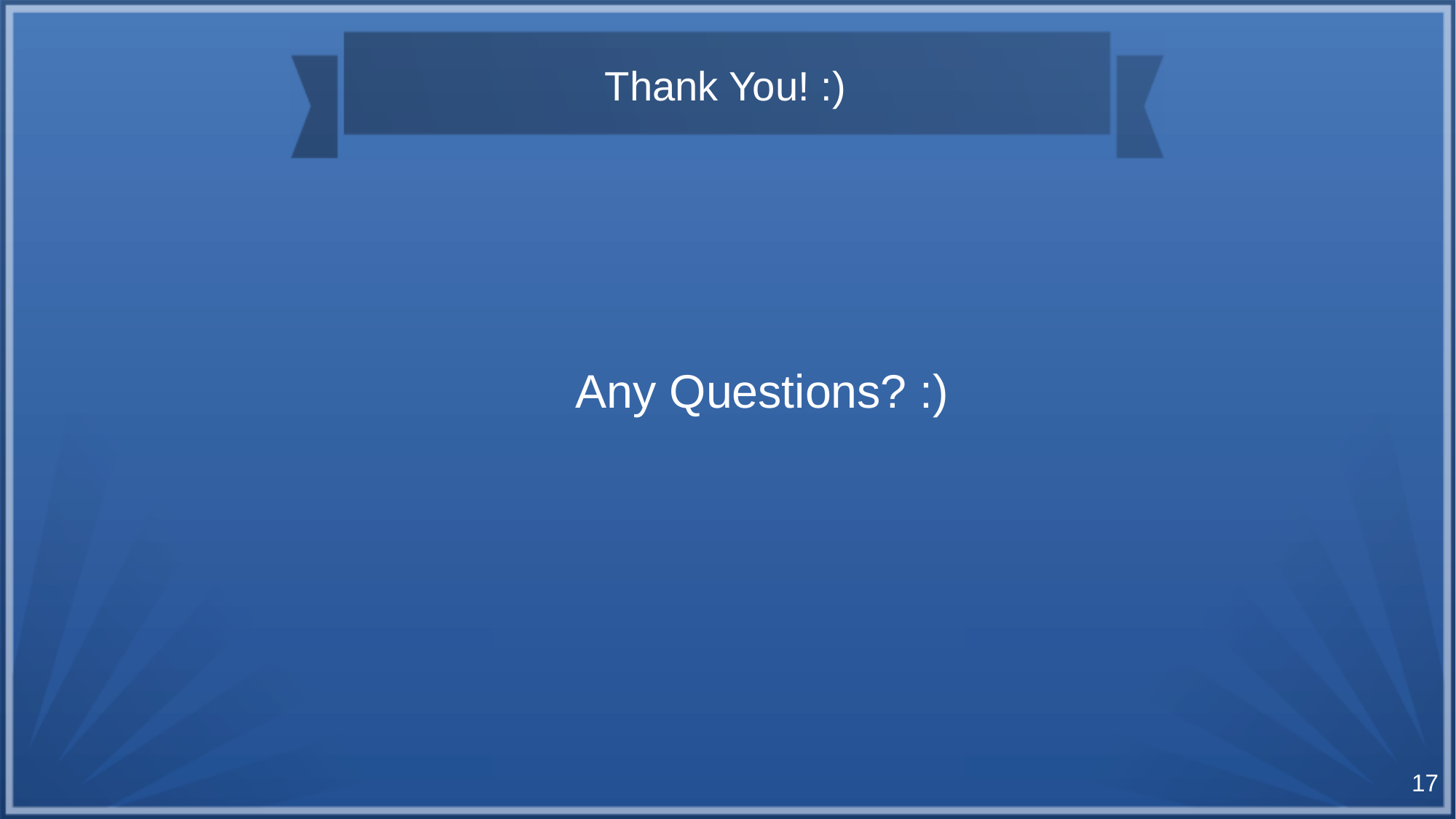

Thank You! :)
Any Questions? :)

17